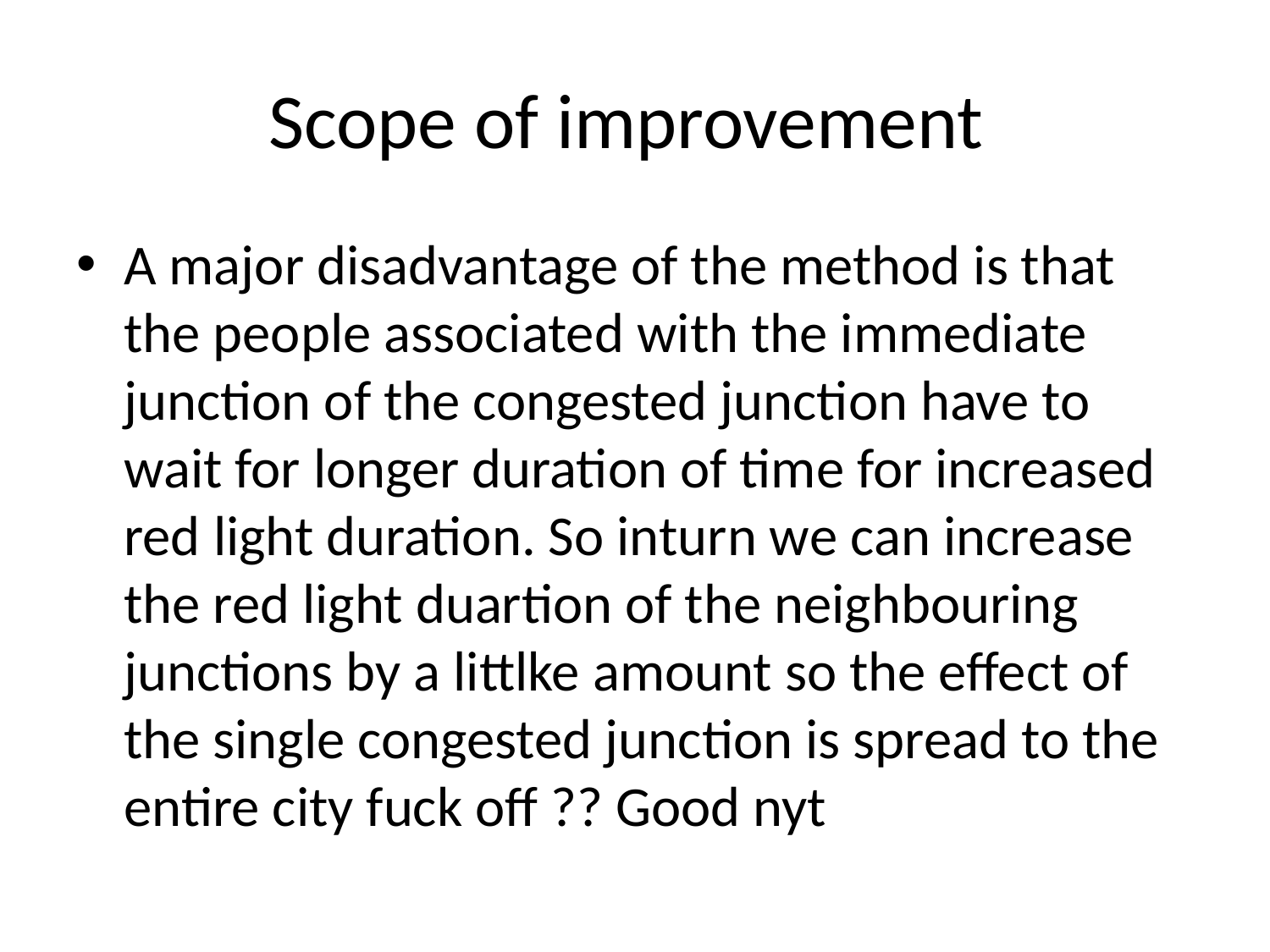

# Scope of improvement
A major disadvantage of the method is that the people associated with the immediate junction of the congested junction have to wait for longer duration of time for increased red light duration. So inturn we can increase the red light duartion of the neighbouring junctions by a littlke amount so the effect of the single congested junction is spread to the entire city fuck off ?? Good nyt